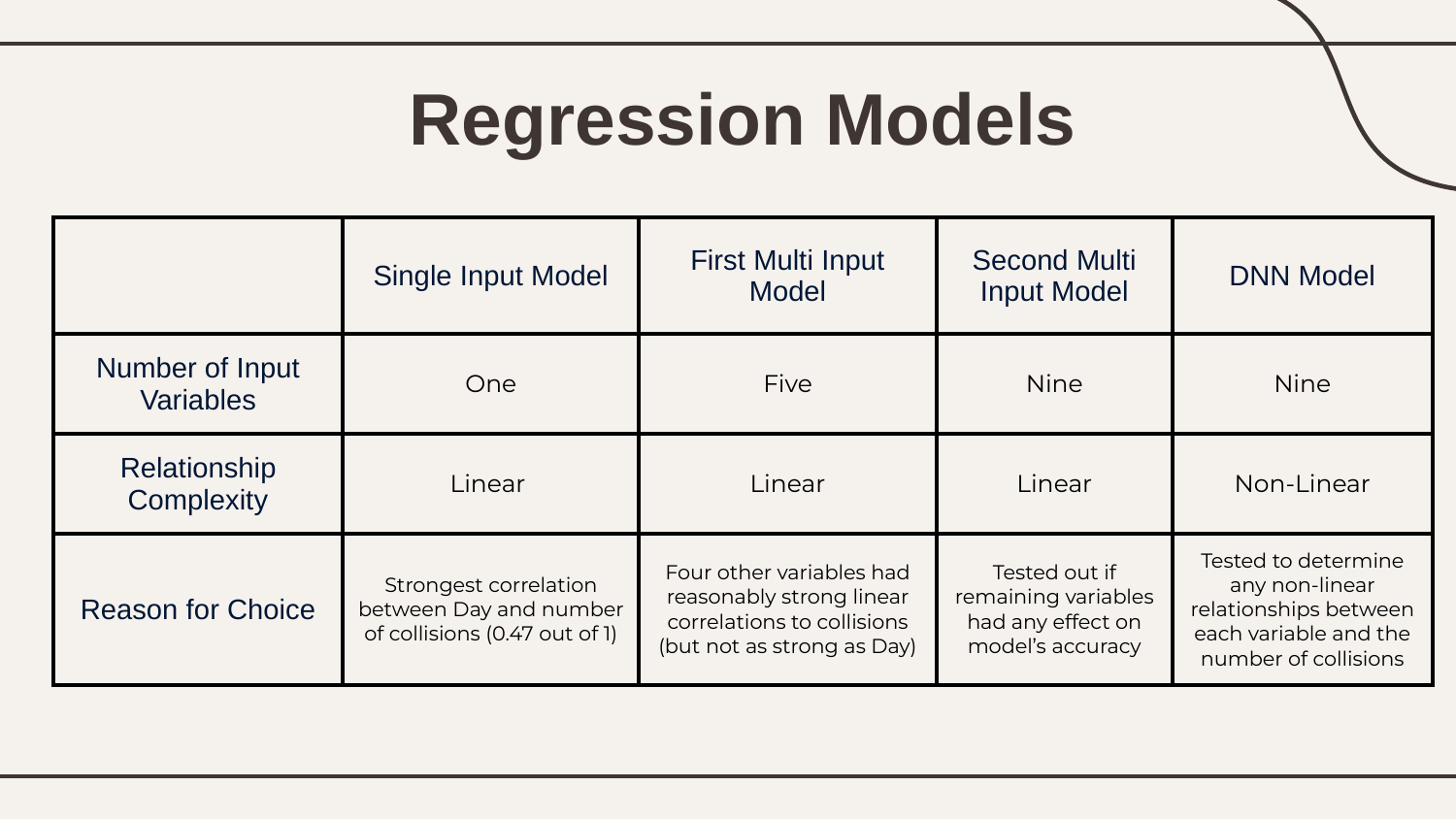

Regression Models
|  | Single Input Model | First Multi Input Model | Second Multi Input Model | DNN Model |
| --- | --- | --- | --- | --- |
| Number of Input Variables | One | Five | Nine | Nine |
| Relationship Complexity | Linear | Linear | Linear | Non-Linear |
| Reason for Choice | Strongest correlation between Day and number of collisions (0.47 out of 1) | Four other variables had reasonably strong linear correlations to collisions (but not as strong as Day) | Tested out if remaining variables had any effect on model’s accuracy | Tested to determine any non-linear relationships between each variable and the number of collisions |